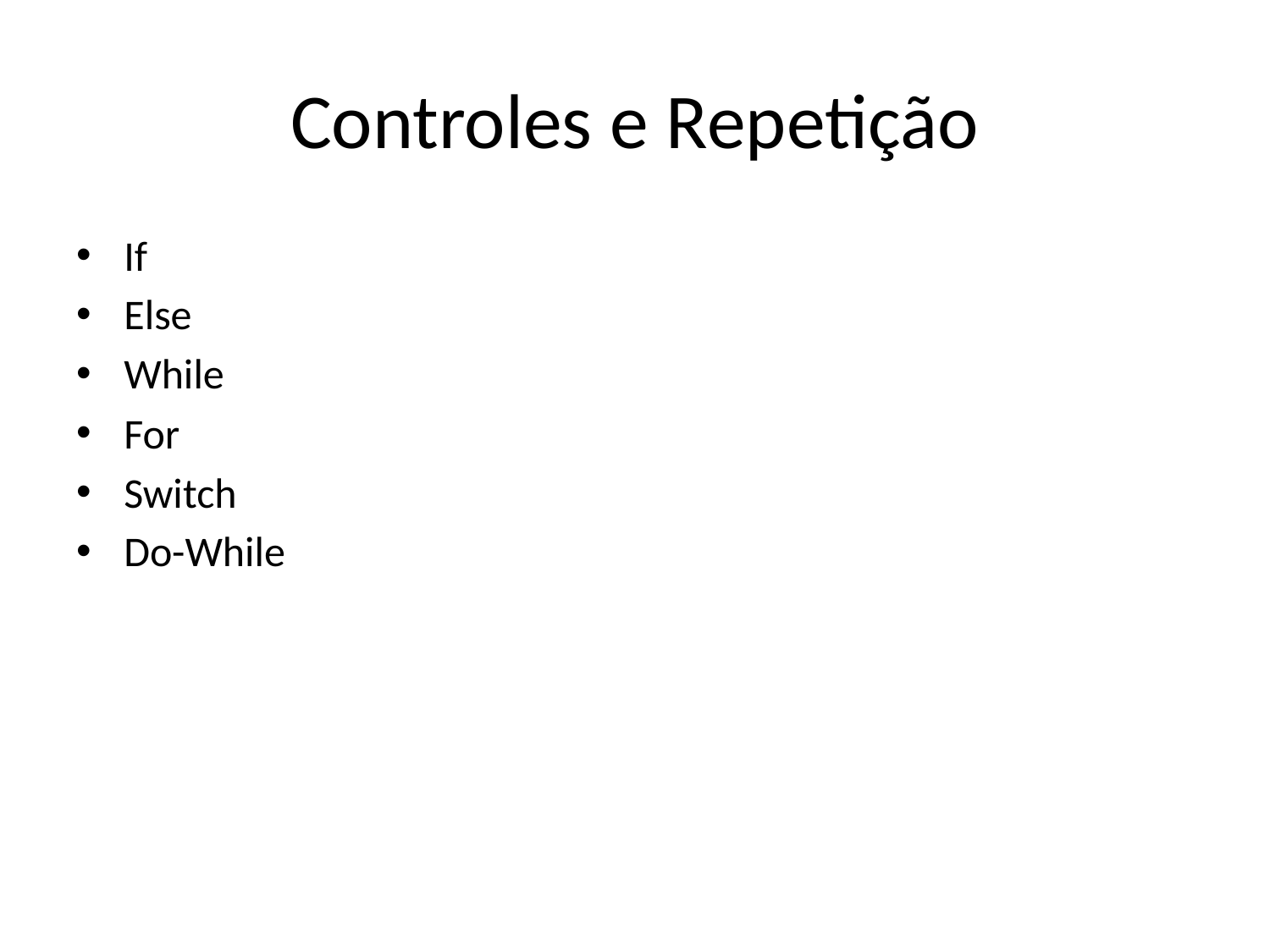

# Controles e Repetição
If
Else
While
For
Switch
Do-While